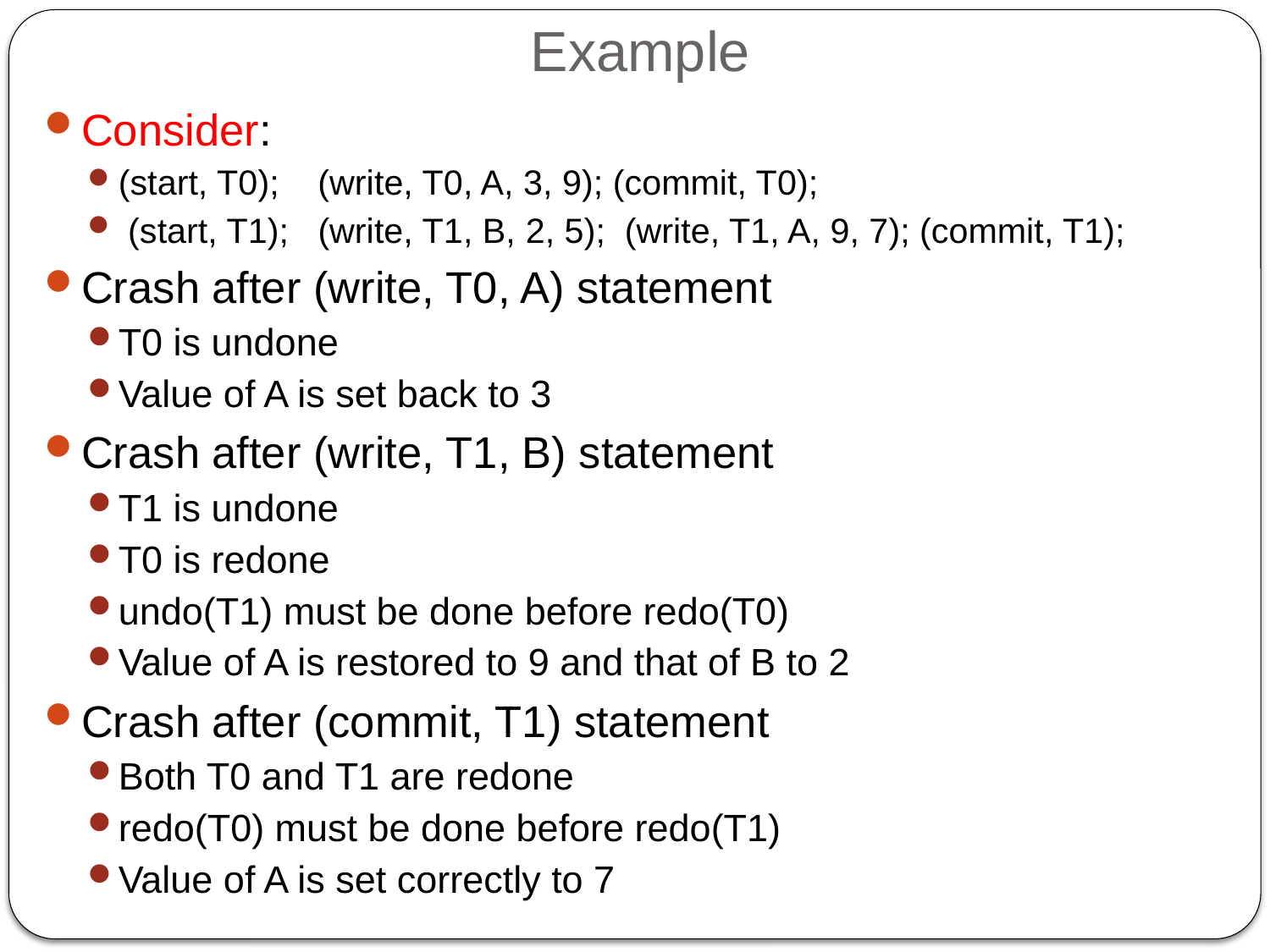

# Example
Consider:
(start, T0);    (write, T0, A, 3, 9); (commit, T0);
 (start, T1);   (write, T1, B, 2, 5);  (write, T1, A, 9, 7); (commit, T1);
Crash after (write, T0, A) statement
T0 is undone
Value of A is set back to 3
Crash after (write, T1, B) statement
T1 is undone
T0 is redone
undo(T1) must be done before redo(T0)
Value of A is restored to 9 and that of B to 2
Crash after (commit, T1) statement
Both T0 and T1 are redone
redo(T0) must be done before redo(T1)
Value of A is set correctly to 7